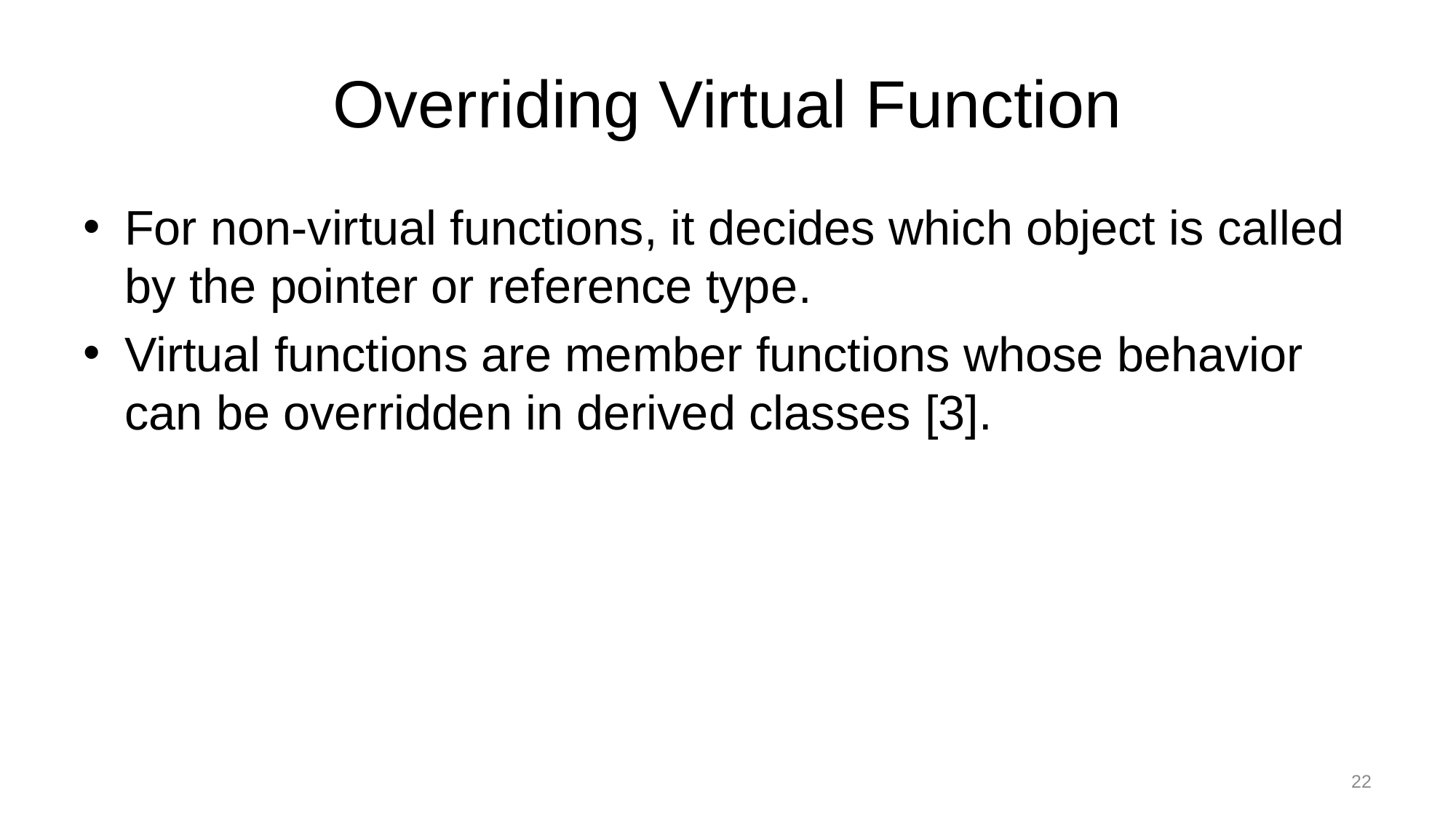

# Overriding Virtual Function
For non-virtual functions, it decides which object is called by the pointer or reference type.
Virtual functions are member functions whose behavior can be overridden in derived classes [3].
22